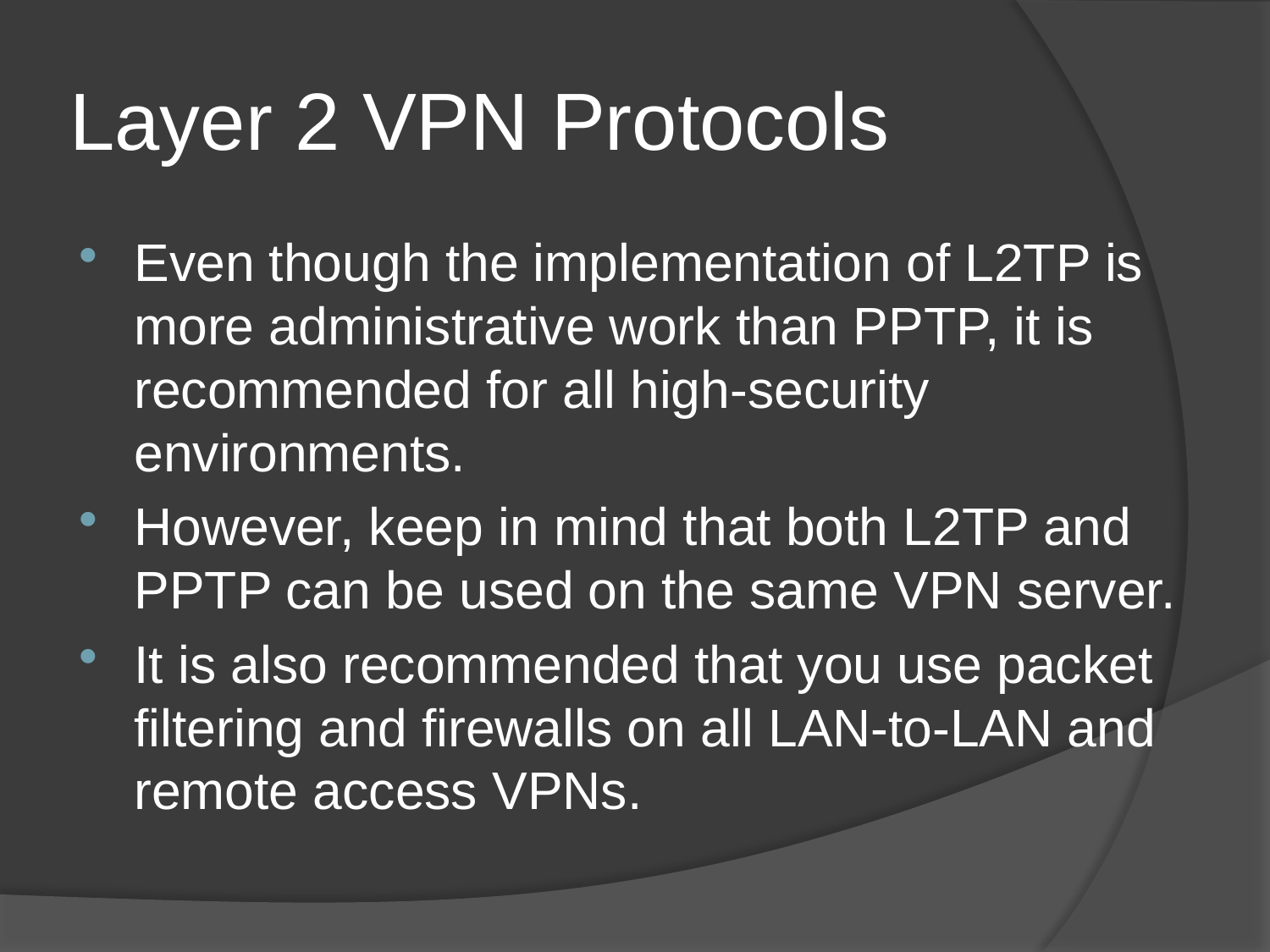

# Layer 2 VPN Protocols
Even though the implementation of L2TP is more administrative work than PPTP, it is recommended for all high-security environments.
However, keep in mind that both L2TP and PPTP can be used on the same VPN server.
It is also recommended that you use packet filtering and firewalls on all LAN-to-LAN and remote access VPNs.